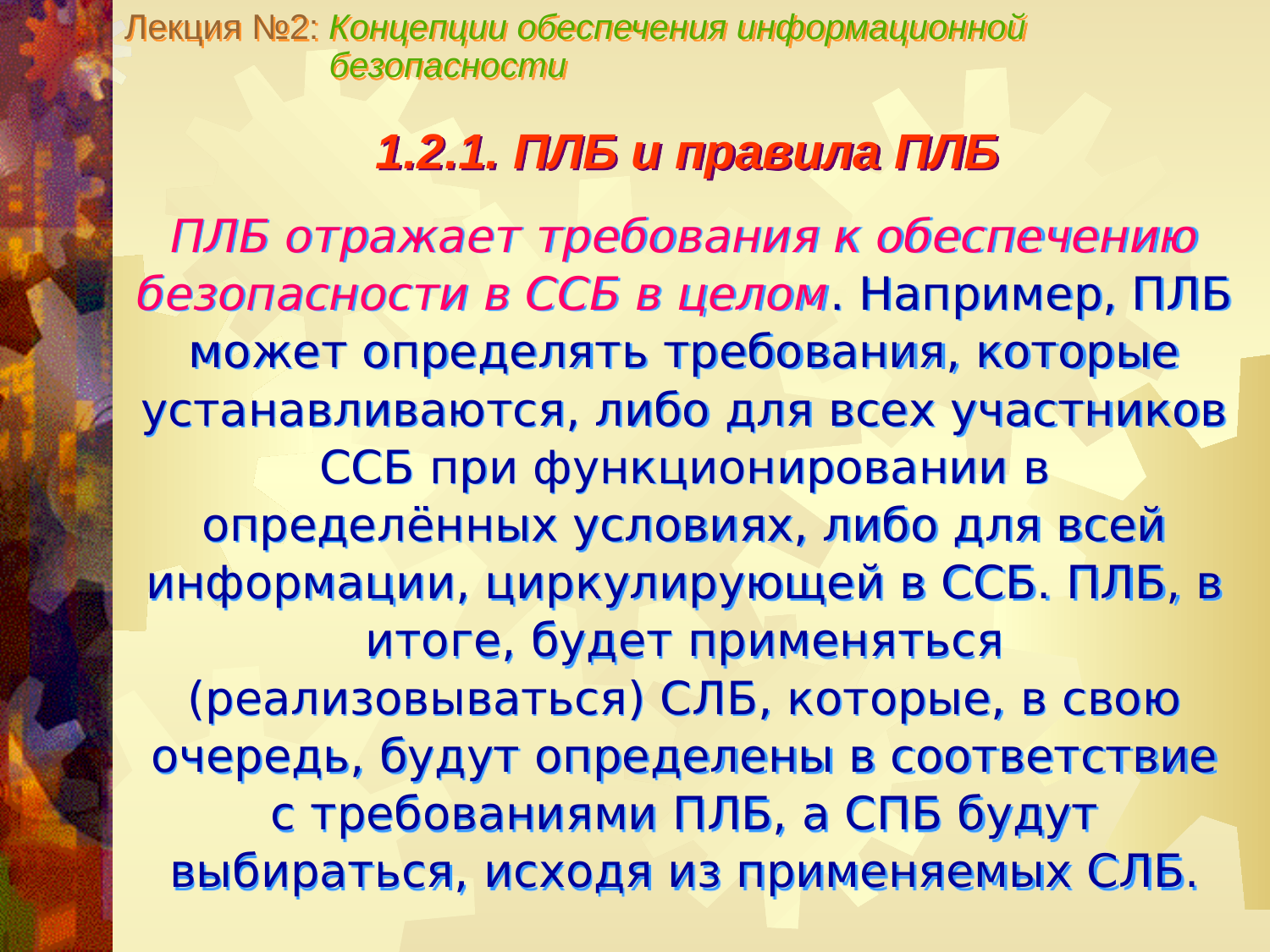

Лекция №2: Концепции обеспечения информационной
                       безопасности
1.2.1. ПЛБ и правила ПЛБ
ПЛБ отражает требования к обеспечению безопасности в ССБ в целом. Например, ПЛБ может определять требования, которые устанавливаются, либо для всех участников ССБ при функционировании в определённых условиях, либо для всей информации, циркулирующей в ССБ. ПЛБ, в итоге, будет применяться (реализовываться) СЛБ, которые, в свою очередь, будут определены в соответствие с требованиями ПЛБ, а СПБ будут выбираться, исходя из применяемых СЛБ.